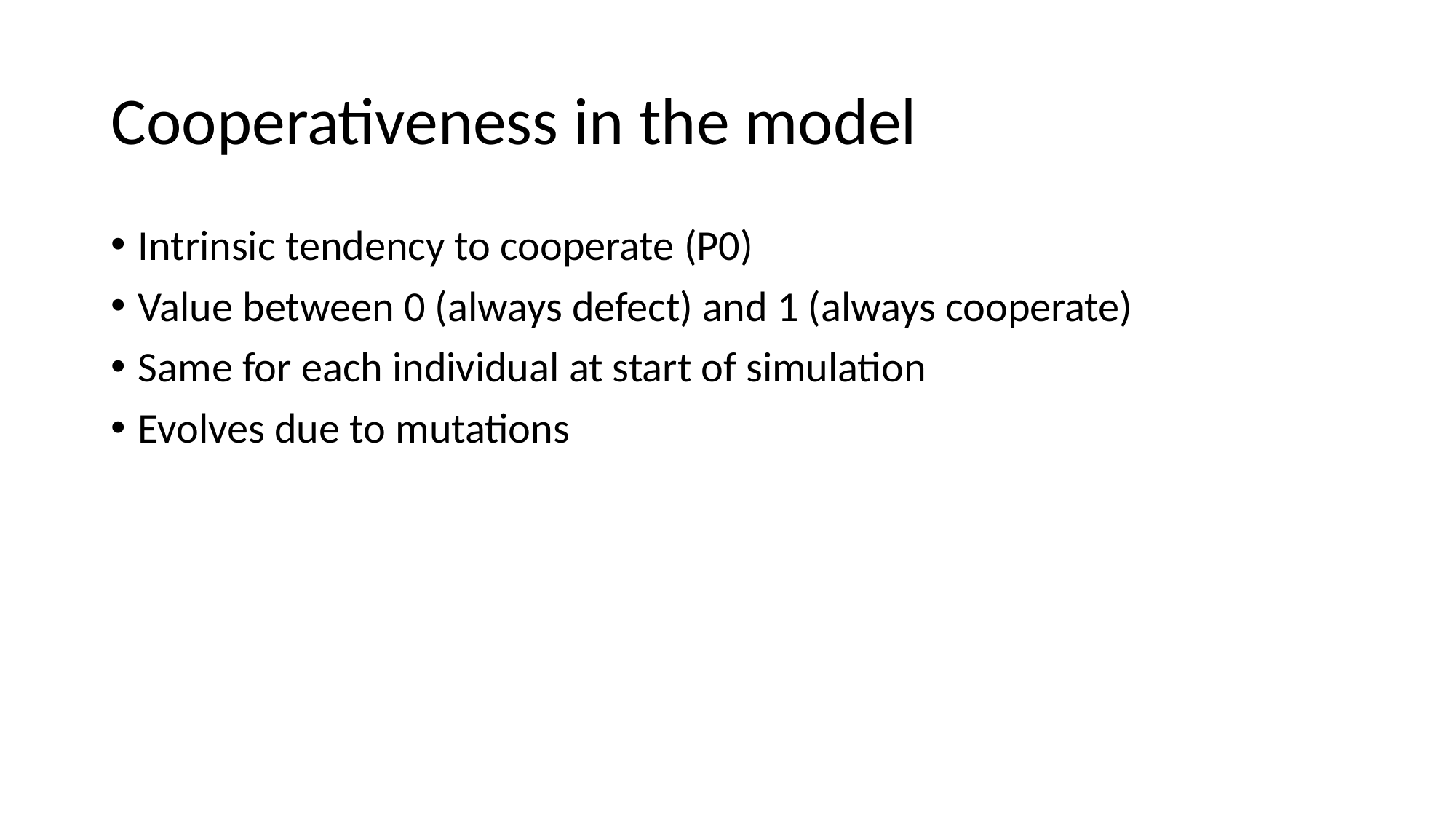

# Cooperativeness in the model
Intrinsic tendency to cooperate (P0)
Value between 0 (always defect) and 1 (always cooperate)
Same for each individual at start of simulation
Evolves due to mutations